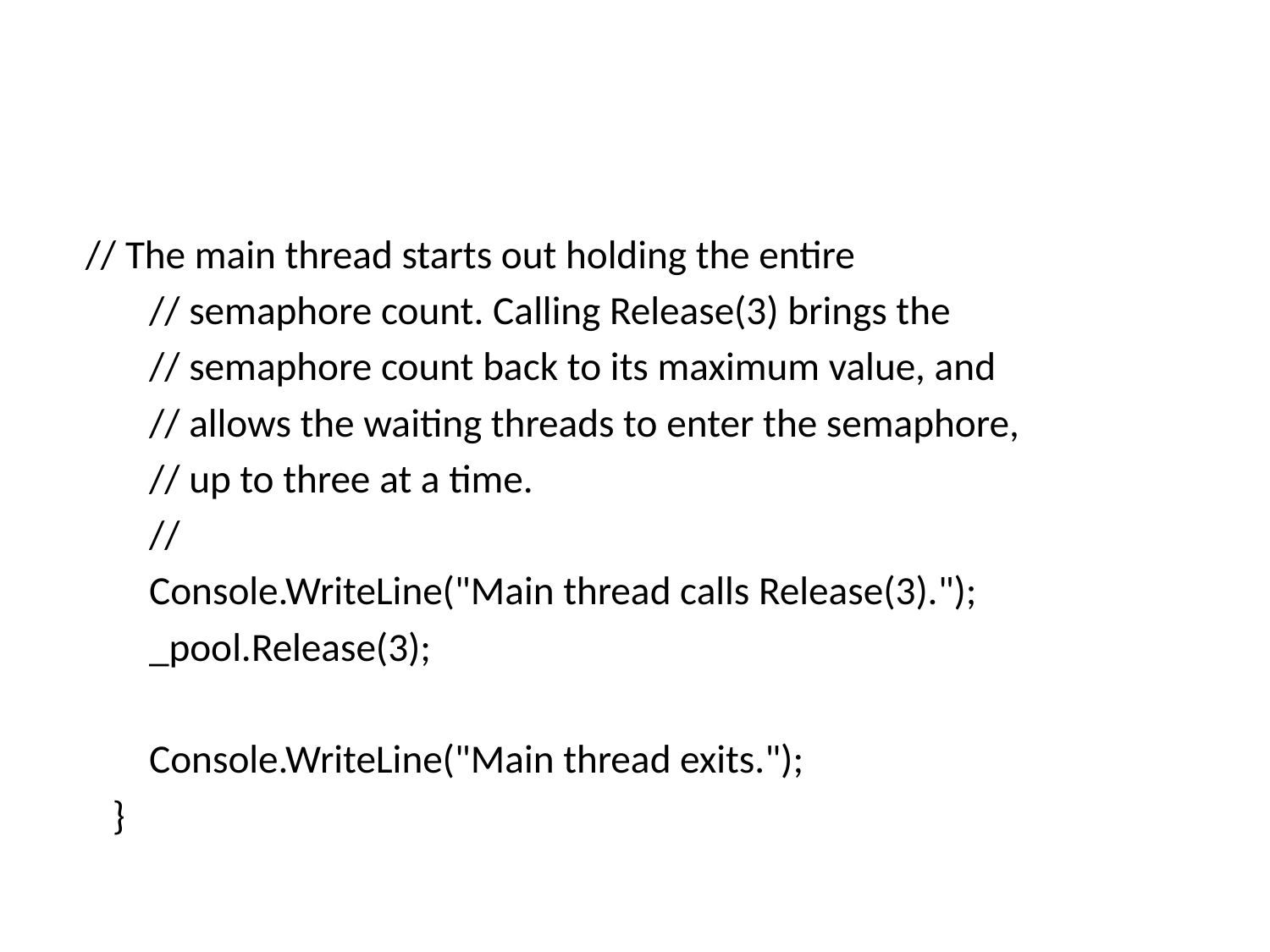

#
 // The main thread starts out holding the entire
        // semaphore count. Calling Release(3) brings the
        // semaphore count back to its maximum value, and
        // allows the waiting threads to enter the semaphore,
        // up to three at a time.
        //
        Console.WriteLine("Main thread calls Release(3).");
        _pool.Release(3);

        Console.WriteLine("Main thread exits.");
    }